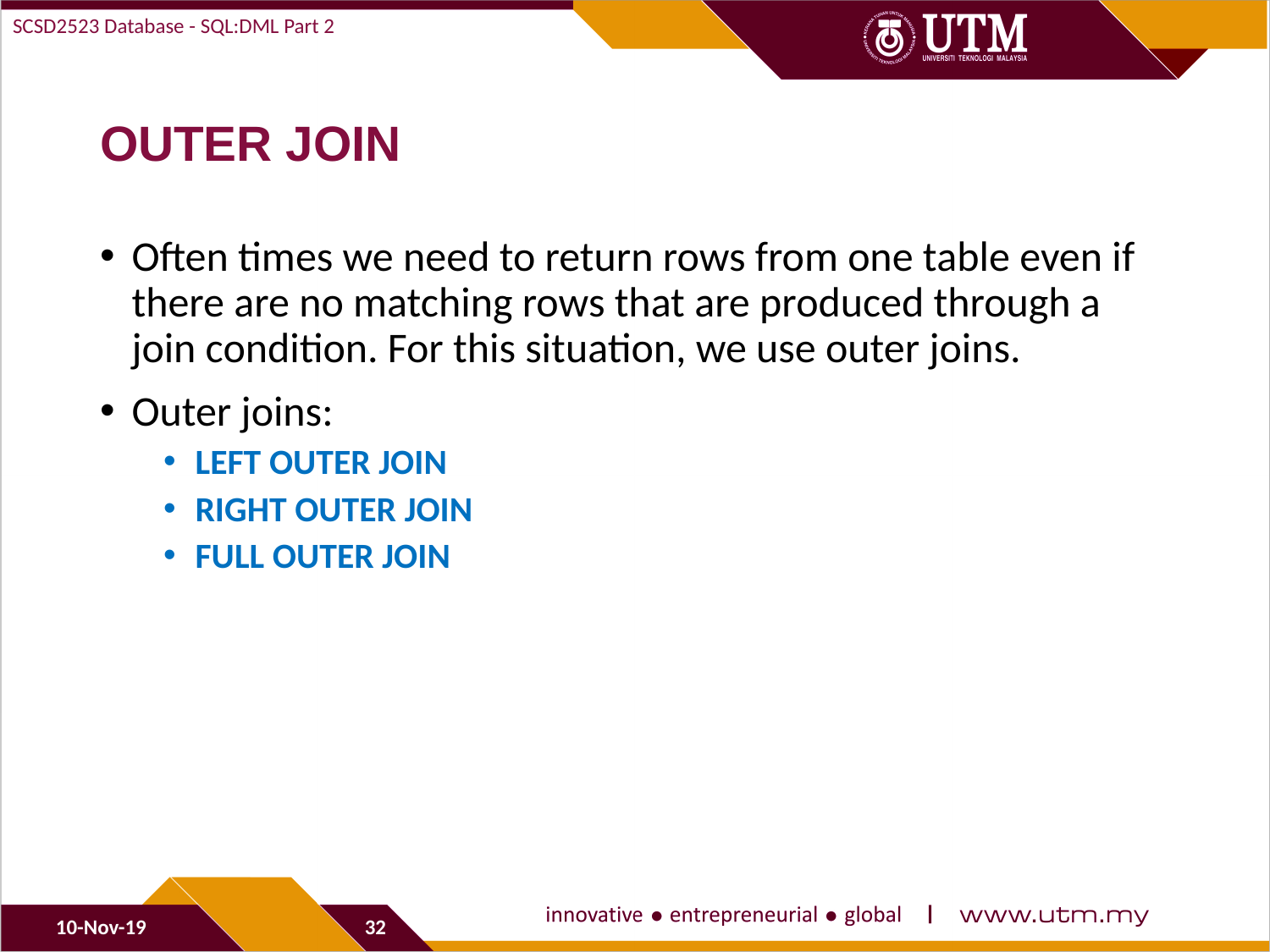

SCSD2523 Database - SQL:DML Part 2
# OUTER JOIN
Often times we need to return rows from one table even if there are no matching rows that are produced through a join condition. For this situation, we use outer joins.
Outer joins:
LEFT OUTER JOIN
RIGHT OUTER JOIN
FULL OUTER JOIN

10-Nov-19
32